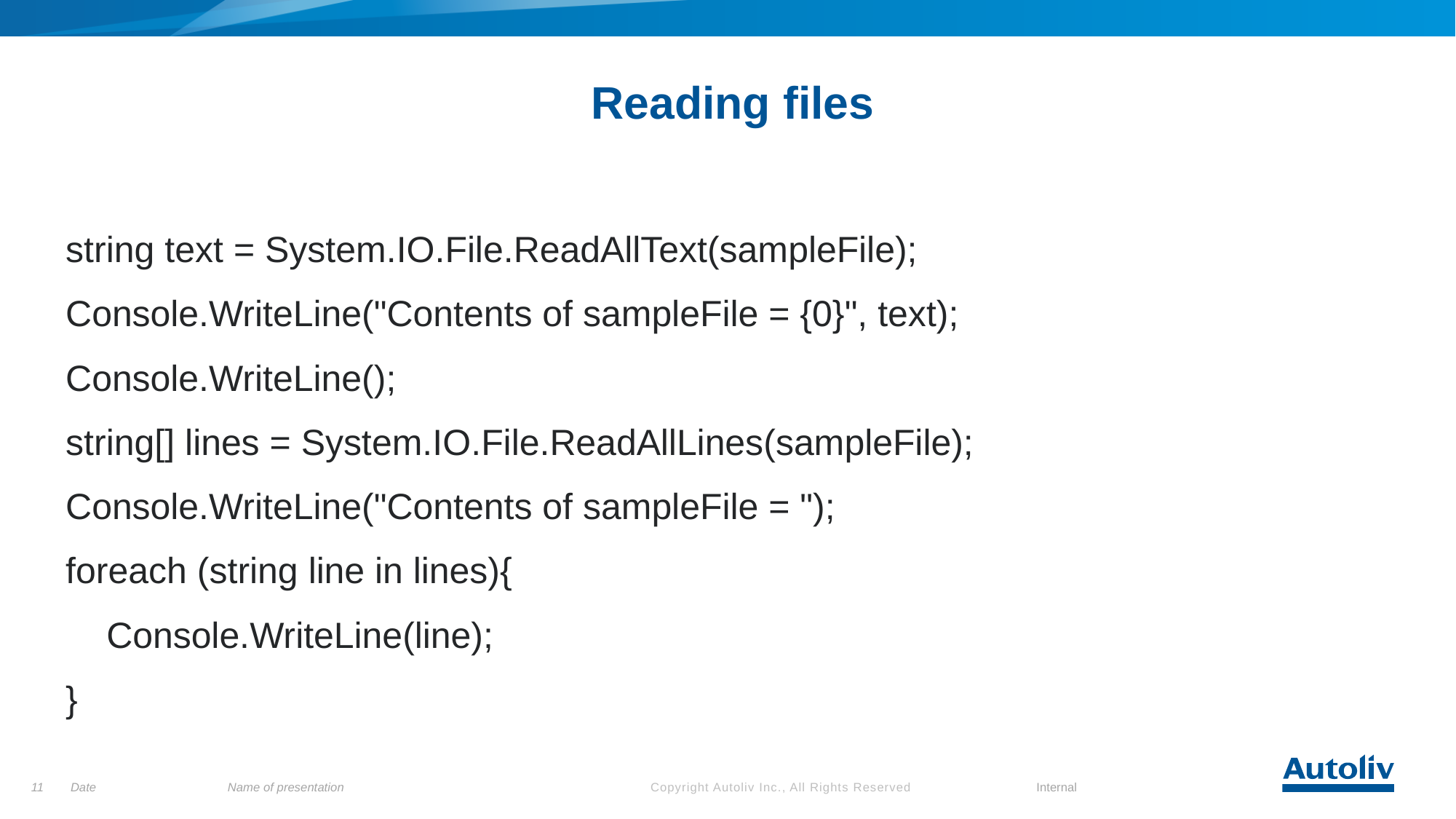

# Reading files
string text = System.IO.File.ReadAllText(sampleFile);
Console.WriteLine("Contents of sampleFile = {0}", text);
Console.WriteLine();
string[] lines = System.IO.File.ReadAllLines(sampleFile);
Console.WriteLine("Contents of sampleFile = ");
foreach (string line in lines){
    Console.WriteLine(line);
}
11
Date
Name of presentation